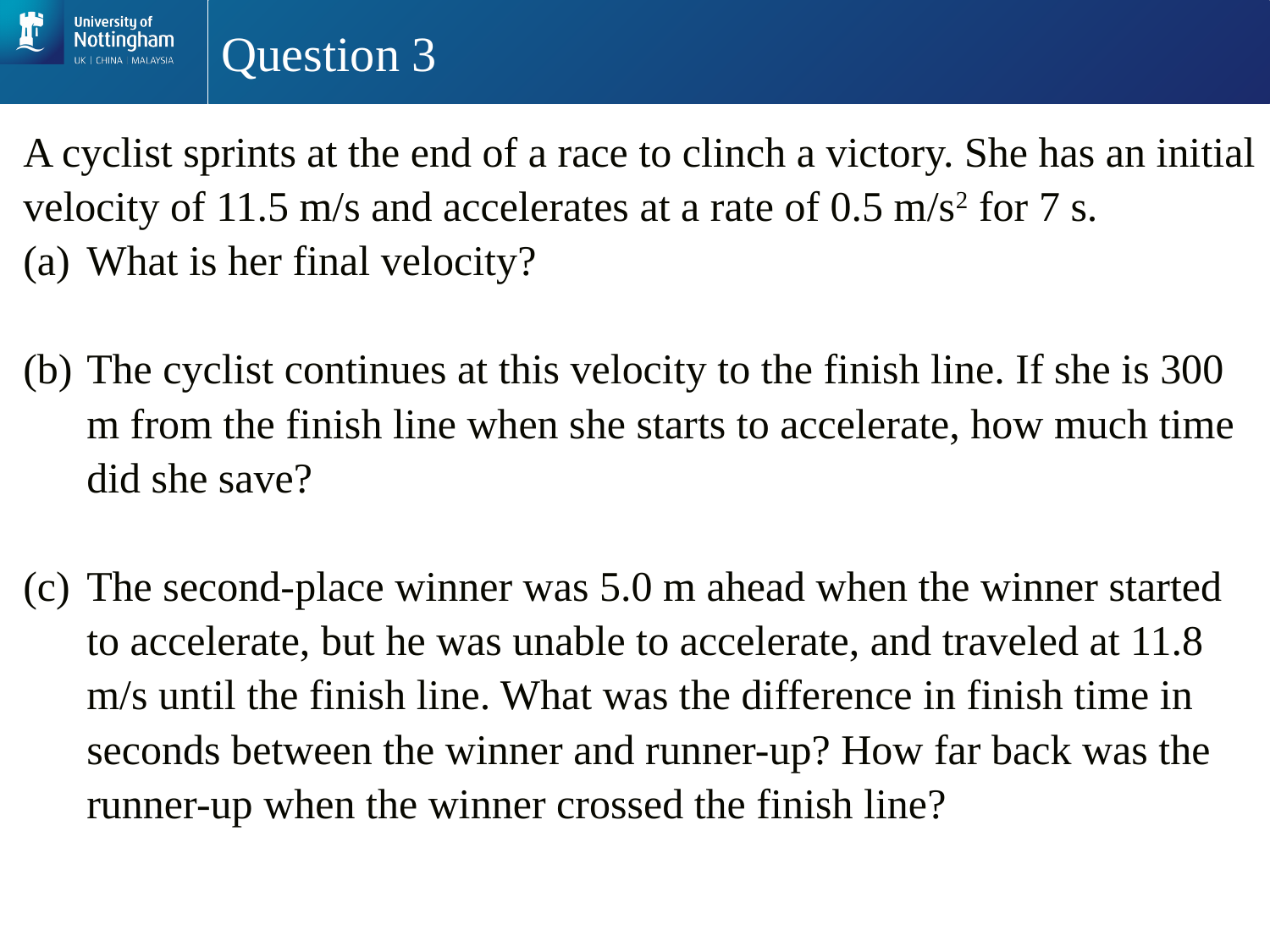

# Question 3
A cyclist sprints at the end of a race to clinch a victory. She has an initial velocity of 11.5 m/s and accelerates at a rate of 0.5 m/s2 for 7 s.
What is her final velocity?

The cyclist continues at this velocity to the finish line. If she is 300 m from the finish line when she starts to accelerate, how much time did she save?

The second-place winner was 5.0 m ahead when the winner started to accelerate, but he was unable to accelerate, and traveled at 11.8 m/s until the finish line. What was the difference in finish time in seconds between the winner and runner-up? How far back was the runner-up when the winner crossed the finish line?